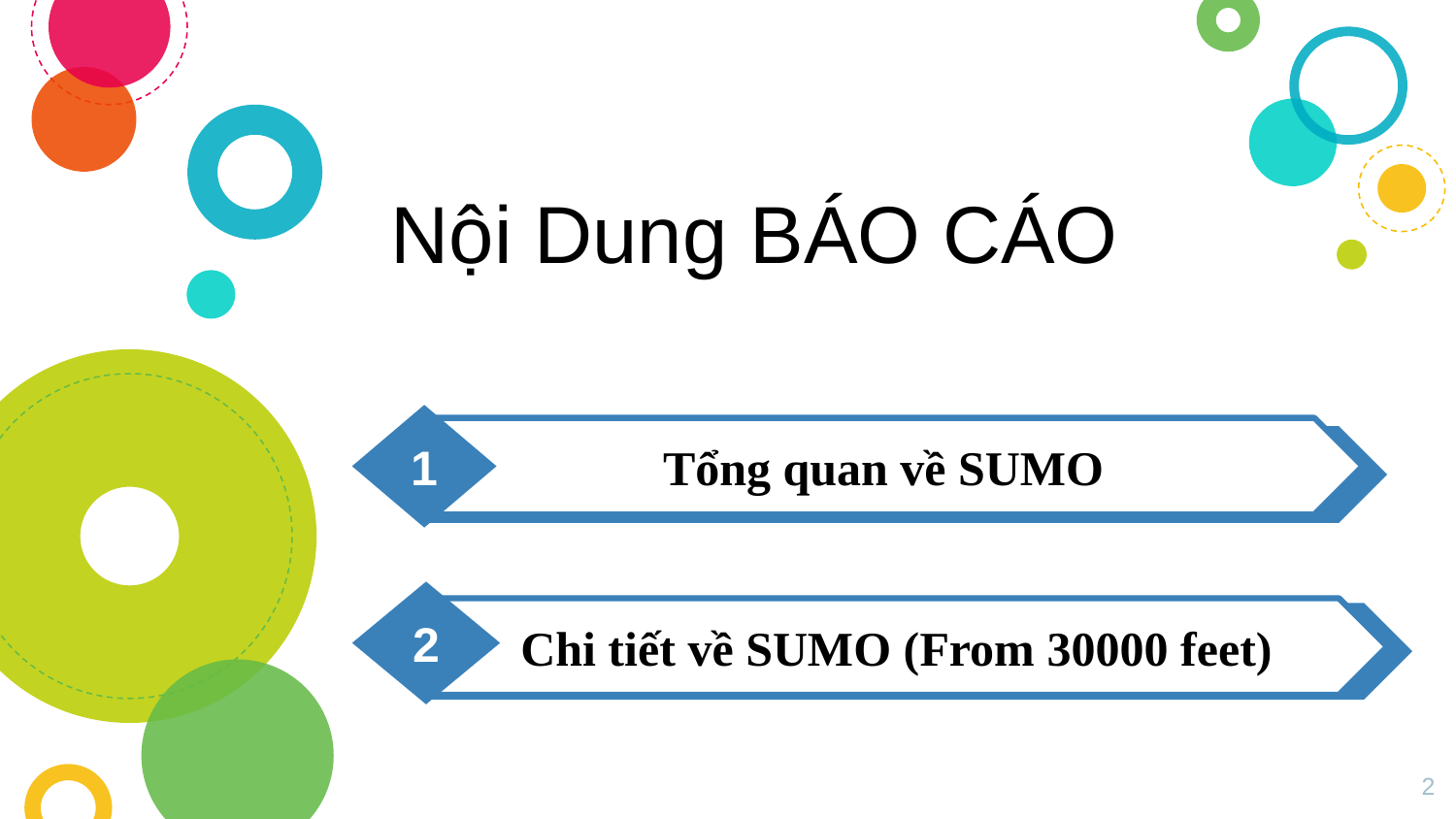

Nội Dung BÁO CÁO
1
Tổng quan về SUMO

2
Chi tiết về SUMO (From 30000 feet)

2